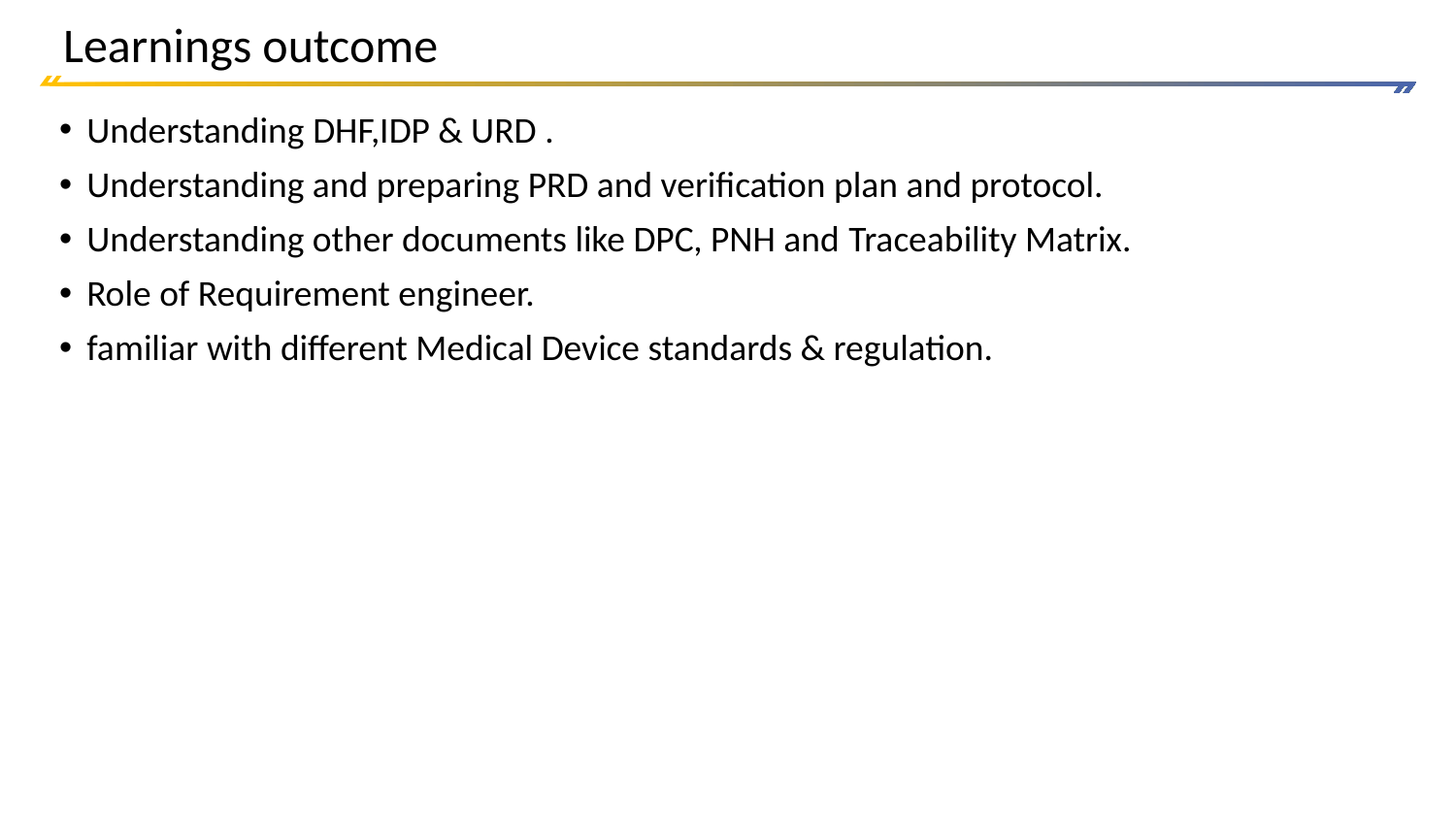

# Learnings outcome
Understanding DHF,IDP & URD .
Understanding and preparing PRD and verification plan and protocol.
Understanding other documents like DPC, PNH and Traceability Matrix.
Role of Requirement engineer.
familiar with different Medical Device standards & regulation.